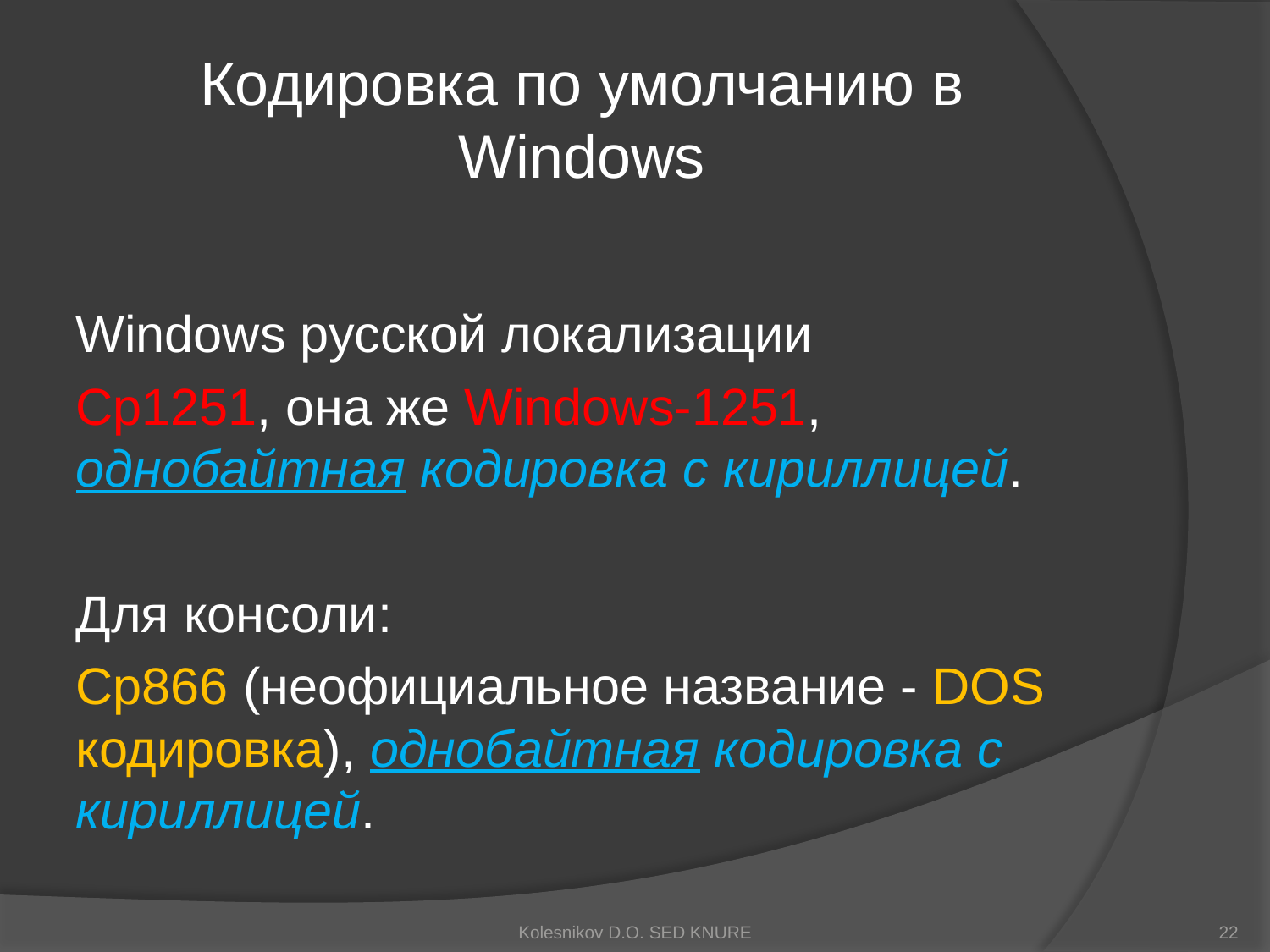

# Кодировка по умолчанию в Windows

Windows русской локализации
Cp1251, она же Windows-1251, однобайтная кодировка с кириллицей.

Для консоли:
Cp866 (неофициальное название - DOS кодировка), однобайтная кодировка с кириллицей.
Kolesnikov D.O. SED KNURE
22